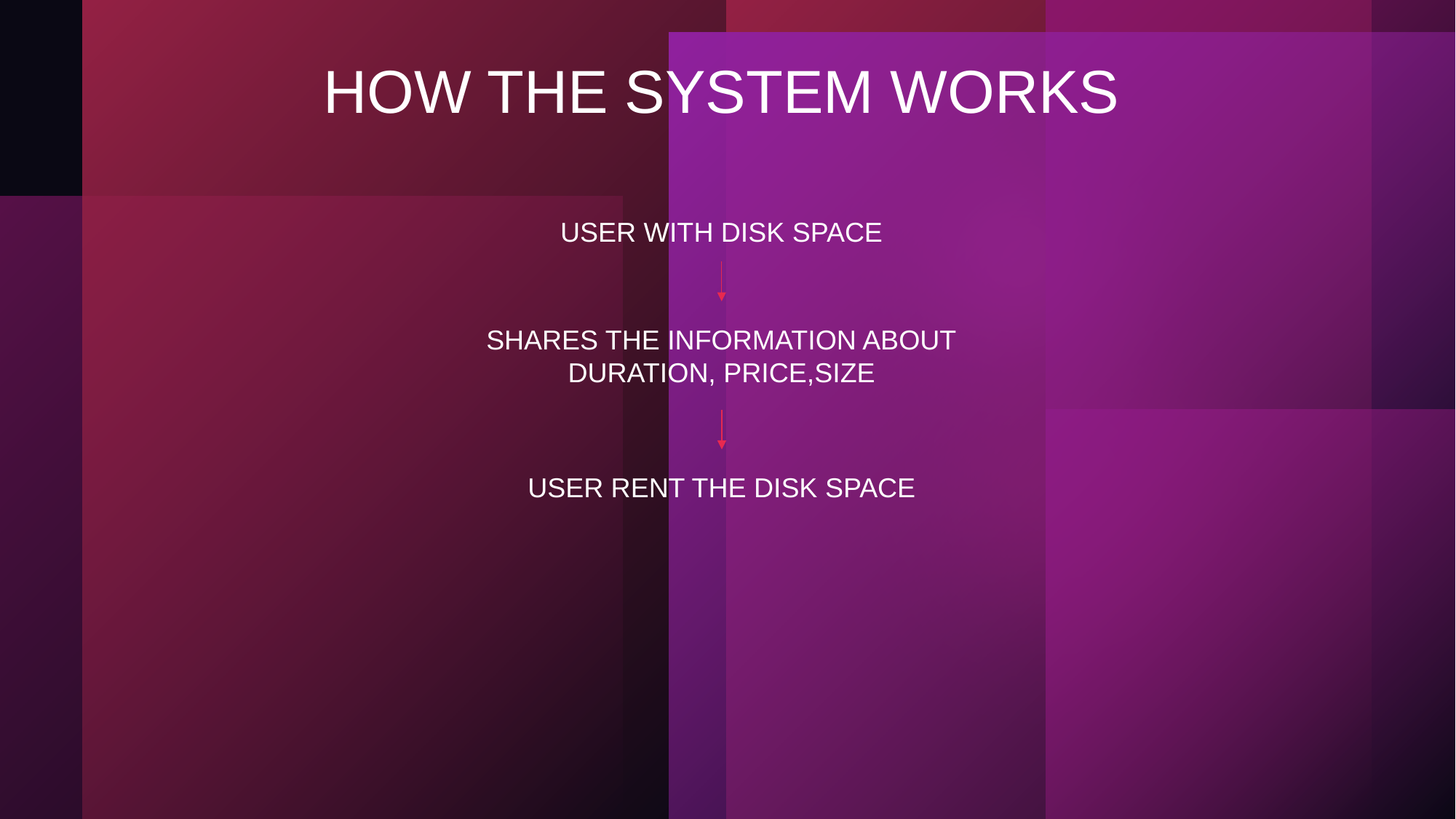

HOW THE SYSTEM WORKS
USER WITH DISK SPACE
SHARES THE INFORMATION ABOUT
DURATION, PRICE,SIZE
USER RENT THE DISK SPACE